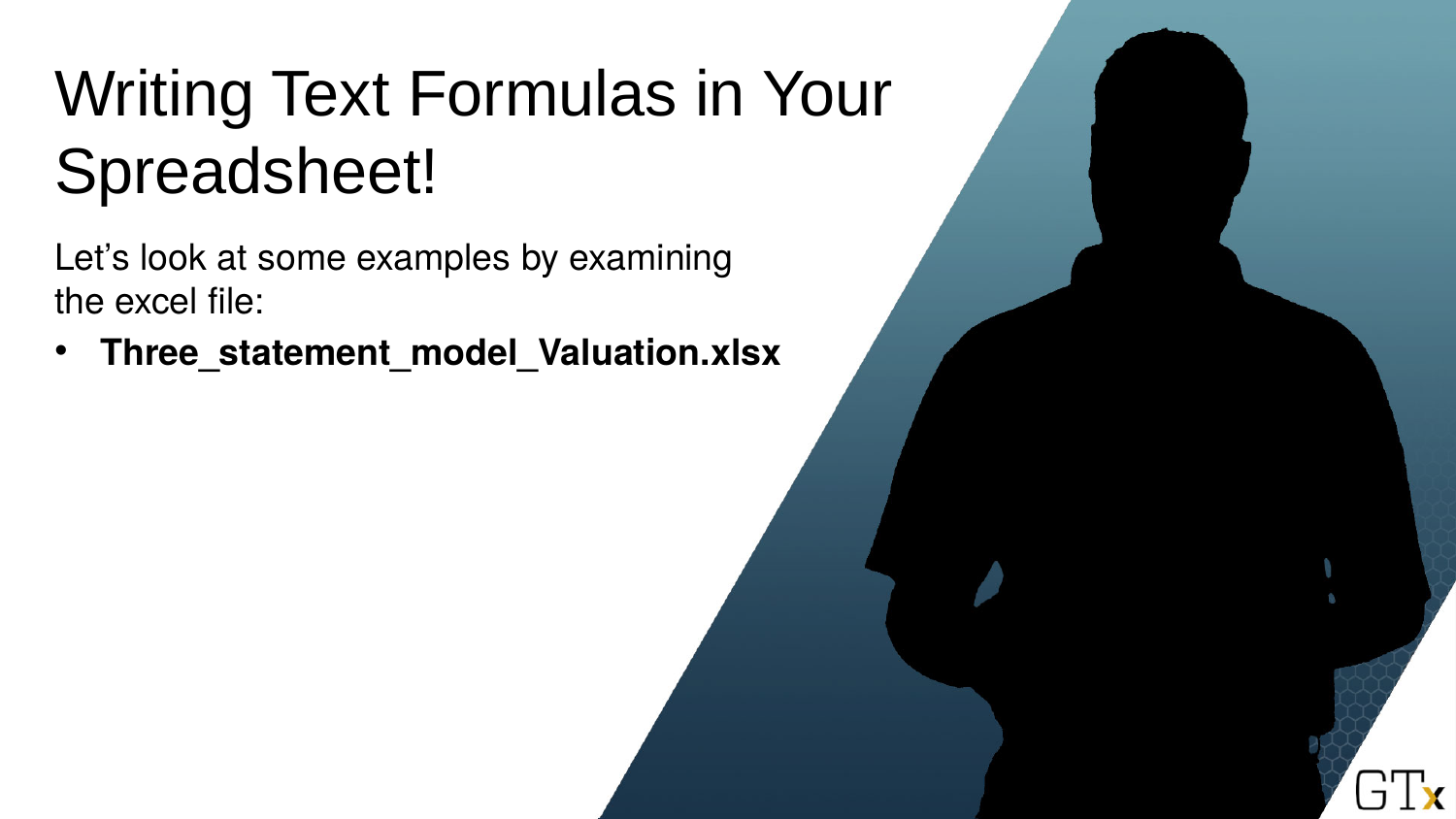

# Writing Text Formulas in Your Spreadsheet!
Let’s look at some examples by examining the excel file:
Three_statement_model_Valuation.xlsx